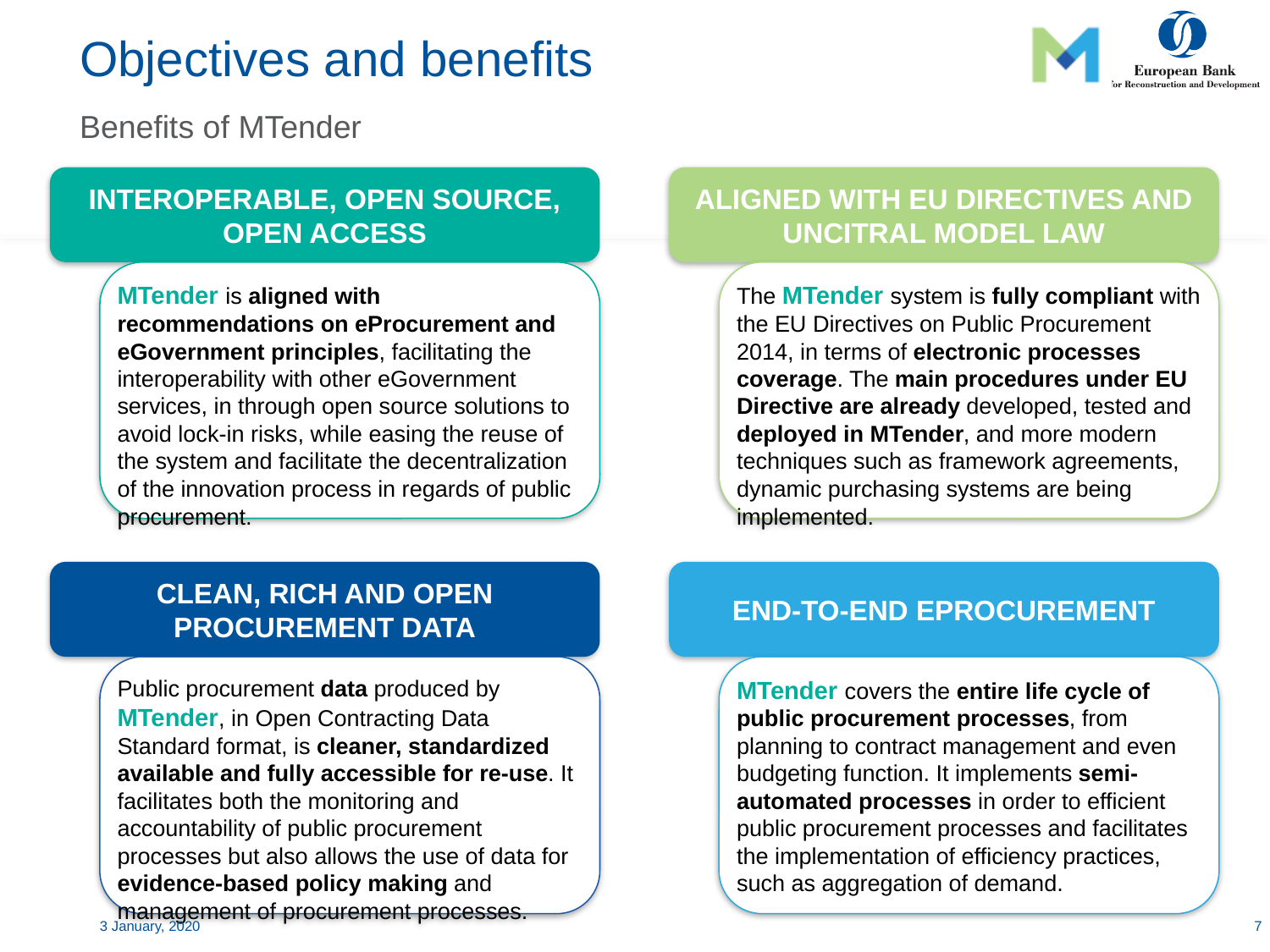

Objectives and benefits
Benefits of MTender
INTEROPERABLE, OPEN SOURCE, OPEN ACCESS
MTender is aligned with recommendations on eProcurement and eGovernment principles, facilitating the interoperability with other eGovernment services, in through open source solutions to avoid lock-in risks, while easing the reuse of the system and facilitate the decentralization of the innovation process in regards of public procurement.
ALIGNED WITH EU DIRECTIVES AND UNCITRAL MODEL LAW
The MTender system is fully compliant with the EU Directives on Public Procurement 2014, in terms of electronic processes coverage. The main procedures under EU Directive are already developed, tested and deployed in MTender, and more modern techniques such as framework agreements, dynamic purchasing systems are being implemented.
CLEAN, RICH AND OPEN PROCUREMENT DATA
Public procurement data produced by MTender, in Open Contracting Data Standard format, is cleaner, standardized available and fully accessible for re-use. It facilitates both the monitoring and accountability of public procurement processes but also allows the use of data for evidence-based policy making and management of procurement processes.
END-TO-END EPROCUREMENT
MTender covers the entire life cycle of public procurement processes, from planning to contract management and even budgeting function. It implements semi-automated processes in order to efficient public procurement processes and facilitates the implementation of efficiency practices, such as aggregation of demand.
3 January, 2020
7